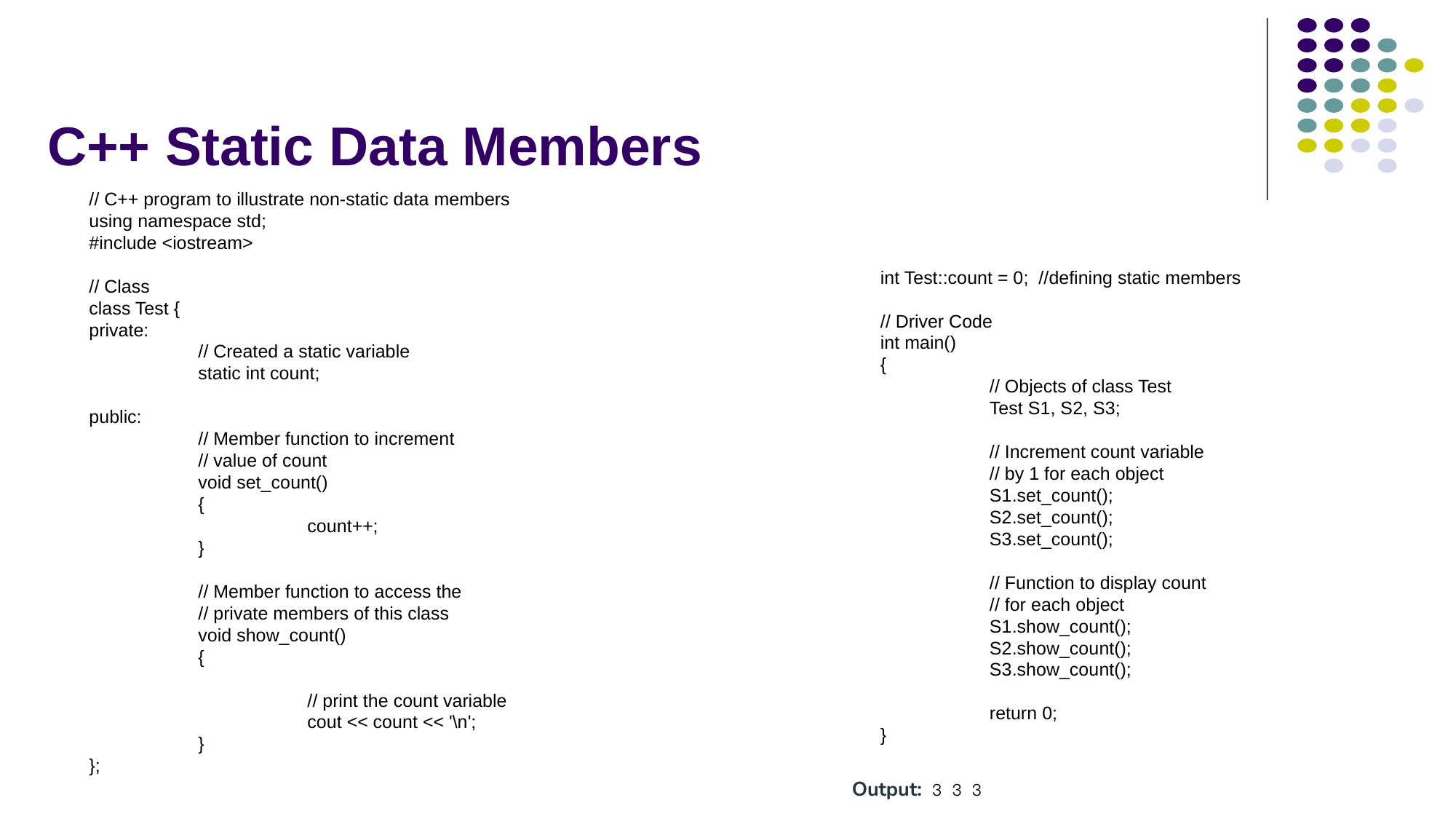

# C++ Static Data Members
// C++ program to illustrate non-static data members
using namespace std;
#include <iostream>

// Class
class Test {
private:
	// Created a static variable
	static int count;

public:
	// Member function to increment
	// value of count
	void set_count()
	{
		count++;
	}

	// Member function to access the
	// private members of this class
	void show_count()
	{

		// print the count variable
		cout << count << '\n';
	}
};

int Test::count = 0;  //defining static members

// Driver Code
int main()
{
	// Objects of class Test
	Test S1, S2, S3;

	// Increment count variable
	// by 1 for each object
	S1.set_count();
	S2.set_count();
	S3.set_count();

	// Function to display count
	// for each object
	S1.show_count();
	S2.show_count();
	S3.show_count();

	return 0;
}
Output:  3 3 3